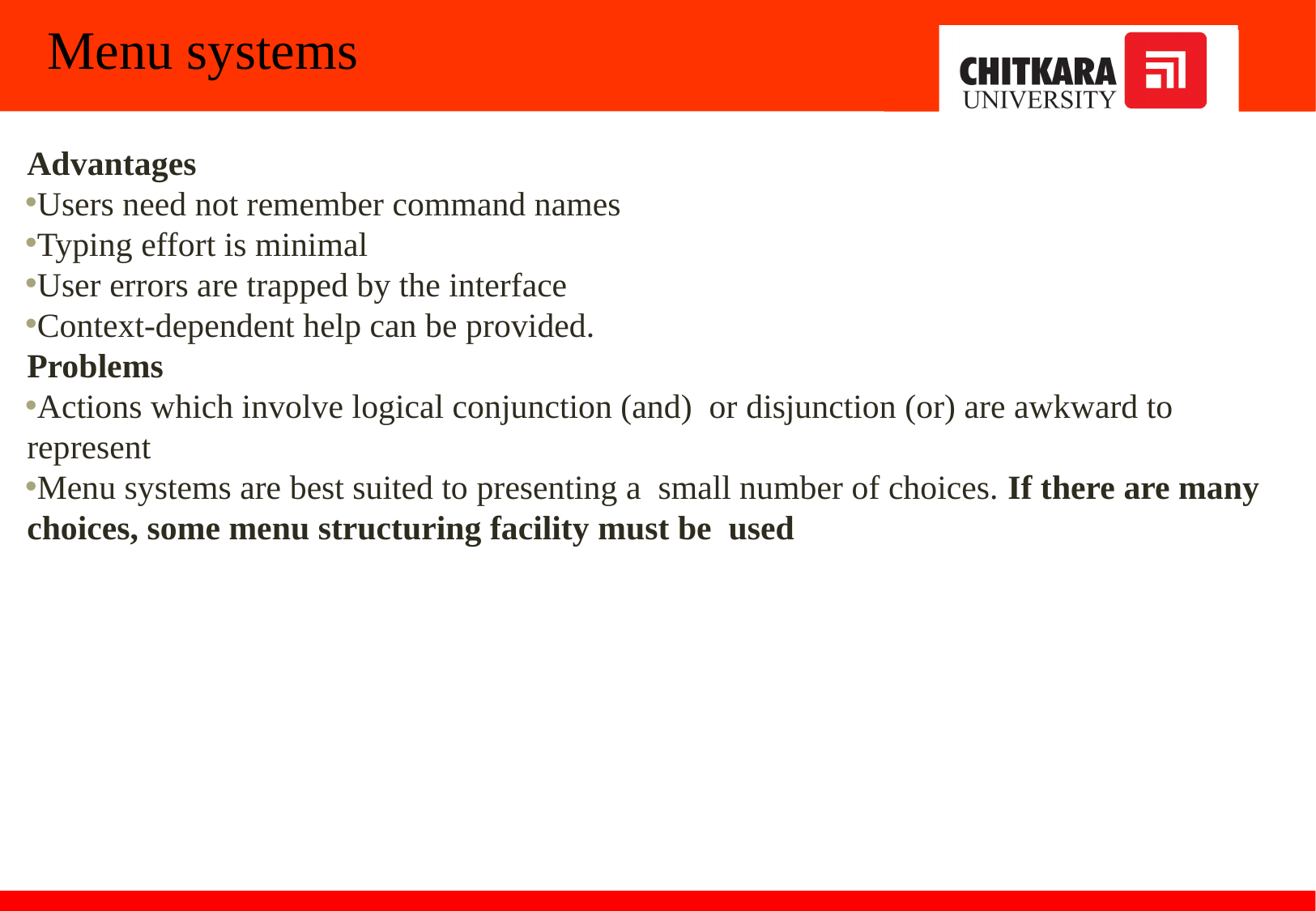

# Menu systems
Advantages
Users need not remember command names
Typing effort is minimal
User errors are trapped by the interface
Context-dependent help can be provided.
Problems
Actions which involve logical conjunction (and)  or disjunction (or) are awkward to represent
Menu systems are best suited to presenting a  small number of choices. If there are many  choices, some menu structuring facility must be  used

16